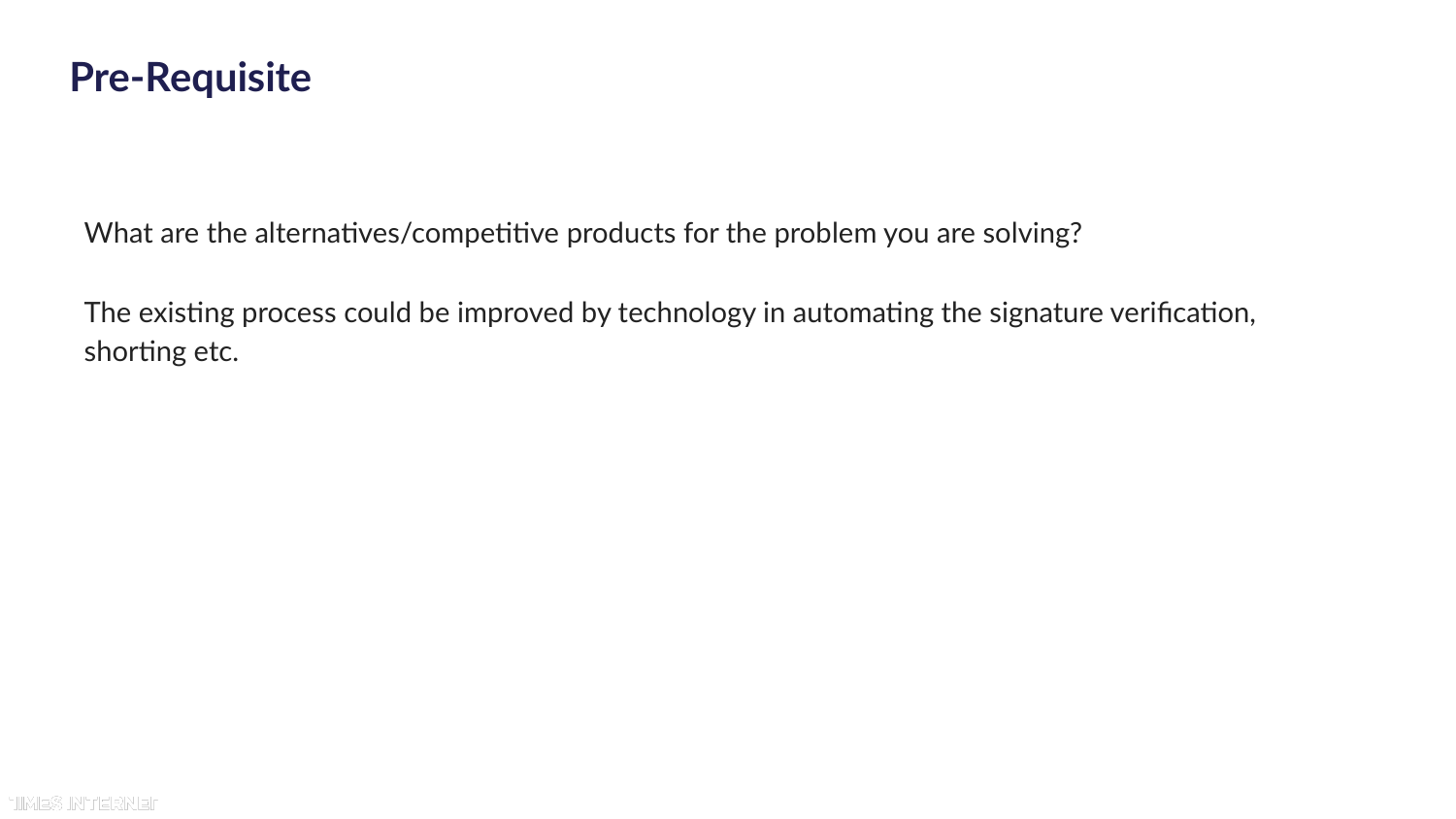

# Pre-Requisite
What are the alternatives/competitive products for the problem you are solving?
The existing process could be improved by technology in automating the signature verification, shorting etc.